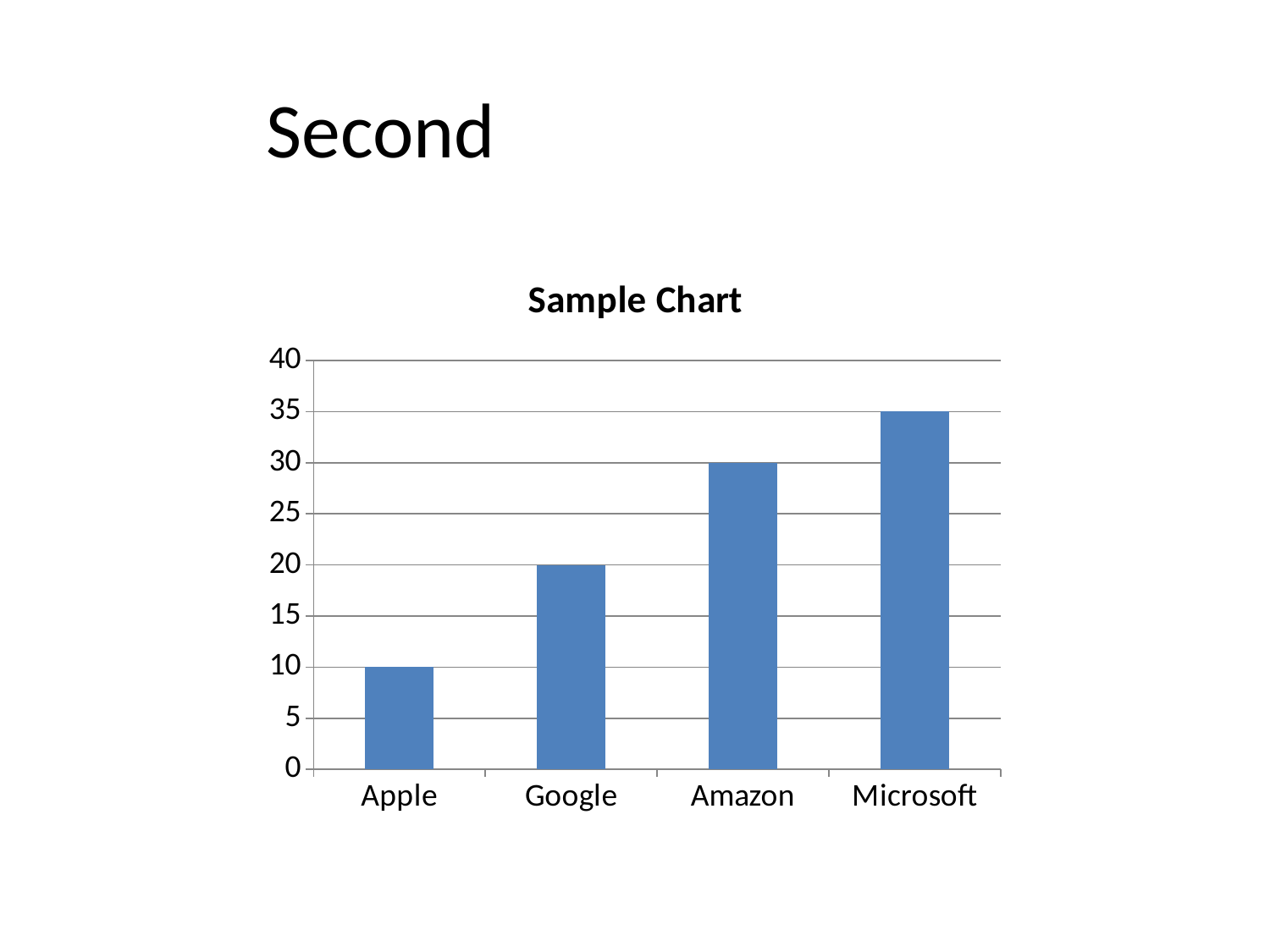

# Second

### Chart

| Category | Sample Chart |
|---|---|
| Apple | 10.0 |
| Google | 20.0 |
| Amazon | 30.0 |
| Microsoft | 35.0 |